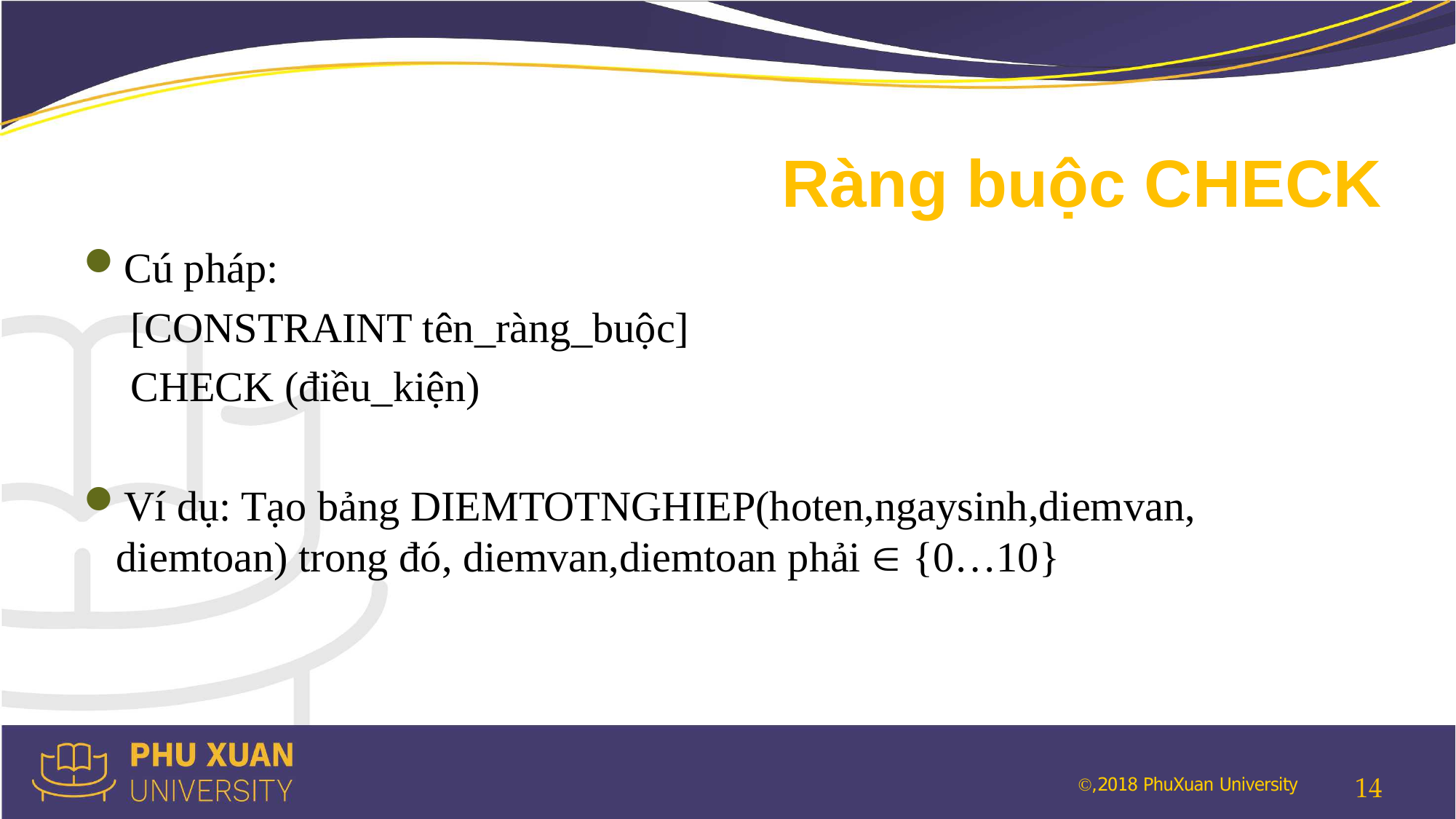

# Ràng buộc CHECK
Cú pháp:
[CONSTRAINT tên_ràng_buộc]
CHECK (điều_kiện)

Ví dụ: Tạo bảng DIEMTOTNGHIEP(hoten,ngaysinh,diemvan, diemtoan) trong đó, diemvan,diemtoan phải ∈ {0…10}
14